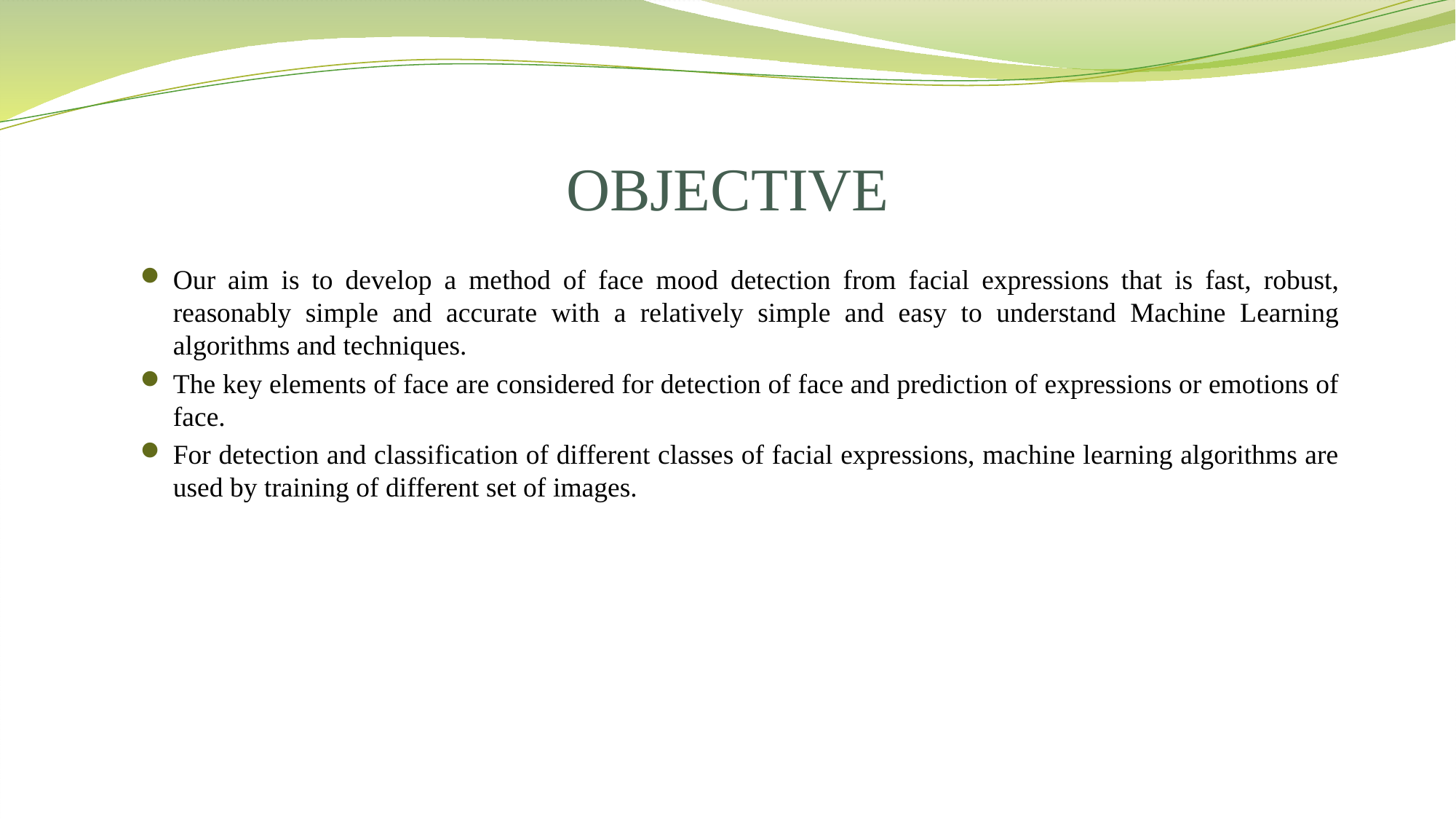

# OBJECTIVE
Our aim is to develop a method of face mood detection from facial expressions that is fast, robust, reasonably simple and accurate with a relatively simple and easy to understand Machine Learning algorithms and techniques.
The key elements of face are considered for detection of face and prediction of expressions or emotions of face.
For detection and classification of different classes of facial expressions, machine learning algorithms are used by training of different set of images.